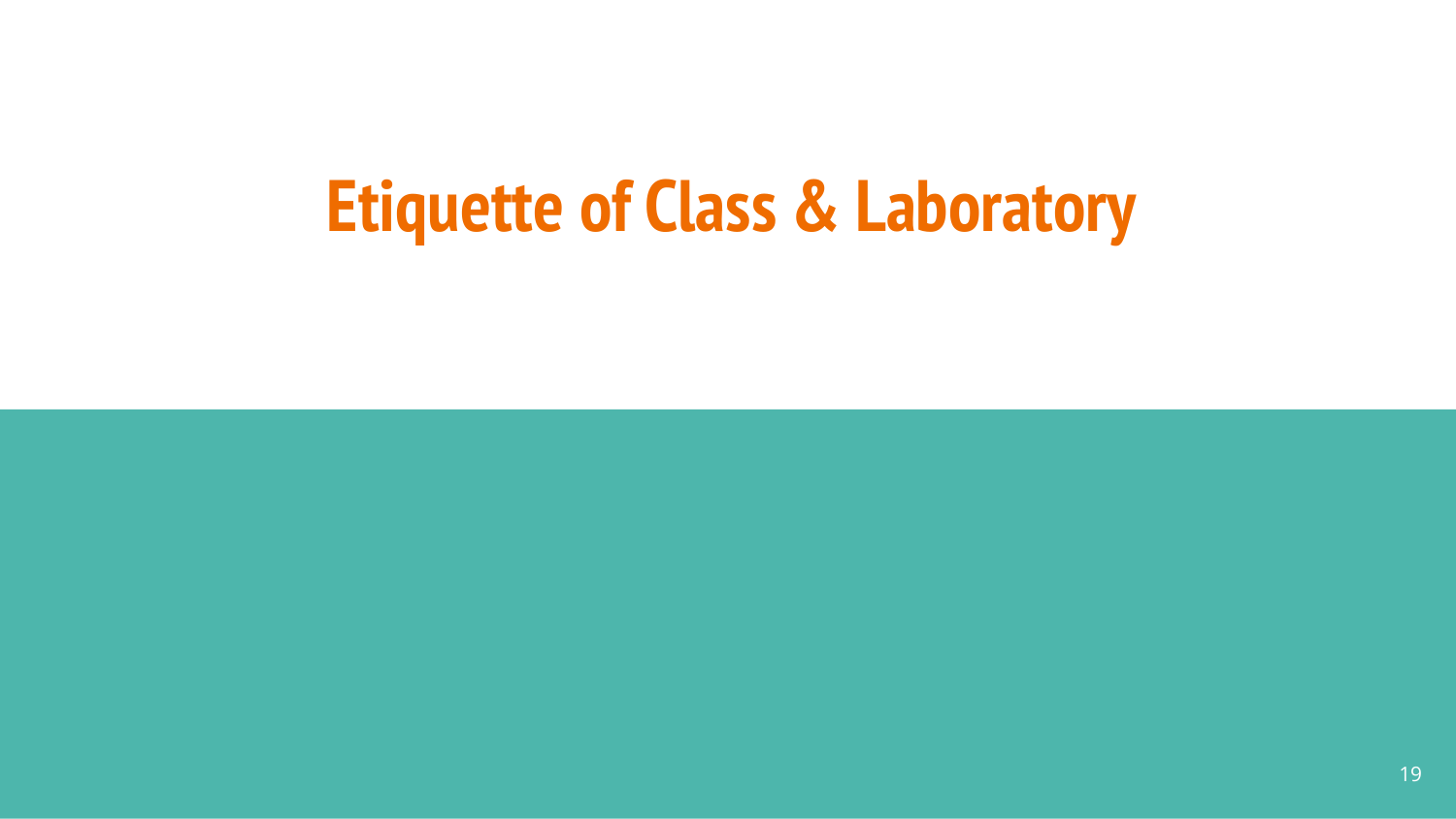

# Etiquette of Class & Laboratory
19